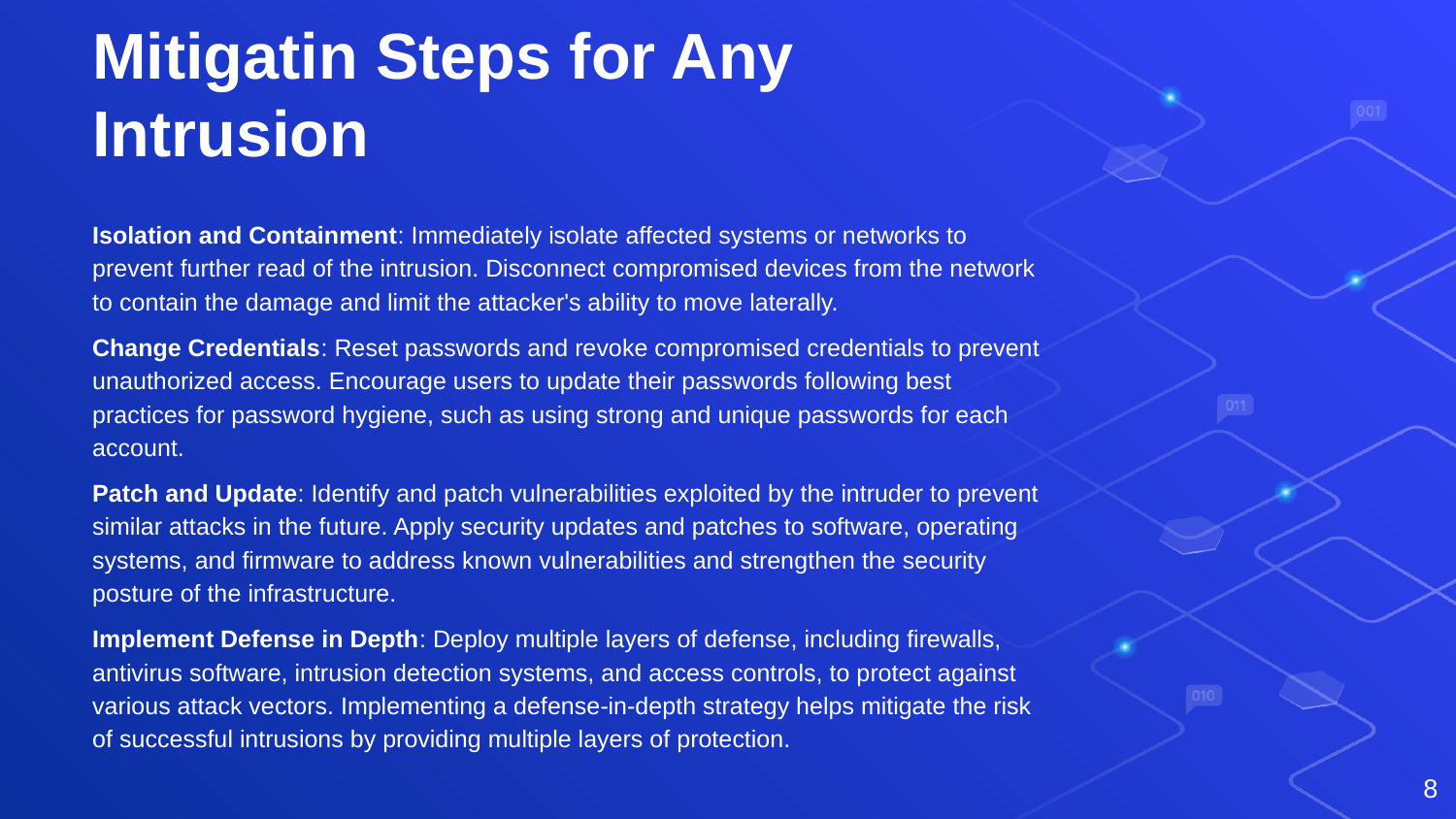

# Mitigatin Steps for Any Intrusion
Isolation and Containment: Immediately isolate affected systems or networks to prevent further read of the intrusion. Disconnect compromised devices from the network to contain the damage and limit the attacker's ability to move laterally.
Change Credentials: Reset passwords and revoke compromised credentials to prevent unauthorized access. Encourage users to update their passwords following best practices for password hygiene, such as using strong and unique passwords for each account.
Patch and Update: Identify and patch vulnerabilities exploited by the intruder to prevent similar attacks in the future. Apply security updates and patches to software, operating systems, and firmware to address known vulnerabilities and strengthen the security posture of the infrastructure.
Implement Defense in Depth: Deploy multiple layers of defense, including firewalls, antivirus software, intrusion detection systems, and access controls, to protect against various attack vectors. Implementing a defense-in-depth strategy helps mitigate the risk of successful intrusions by providing multiple layers of protection.

8